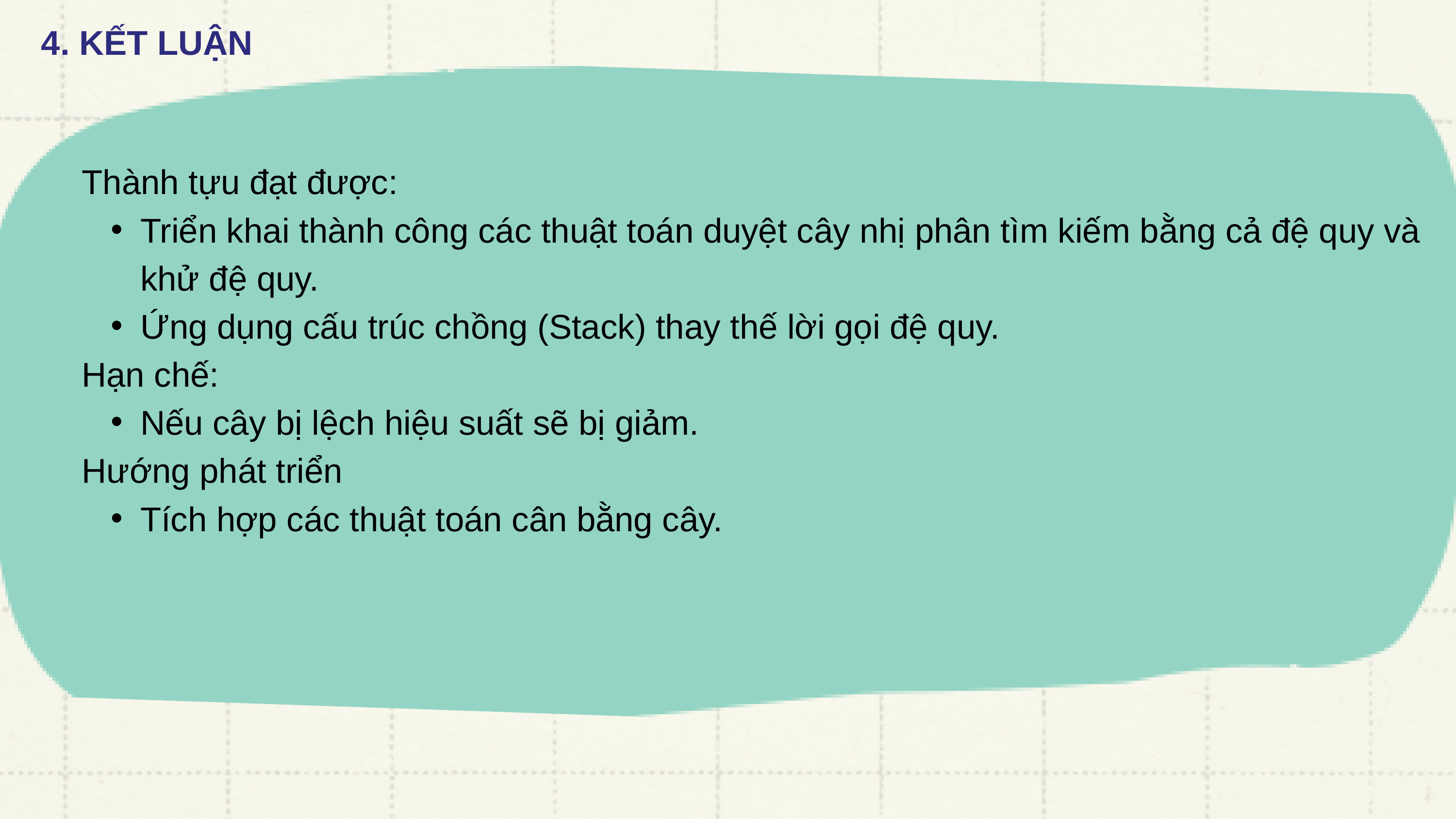

4. KẾT LUẬN

Thành tựu đạt được:
Triển khai thành công các thuật toán duyệt cây nhị phân tìm kiếm bằng cả đệ quy và khử đệ quy.
Ứng dụng cấu trúc chồng (Stack) thay thế lời gọi đệ quy.
Hạn chế:
Nếu cây bị lệch hiệu suất sẽ bị giảm.
Hướng phát triển
Tích hợp các thuật toán cân bằng cây.